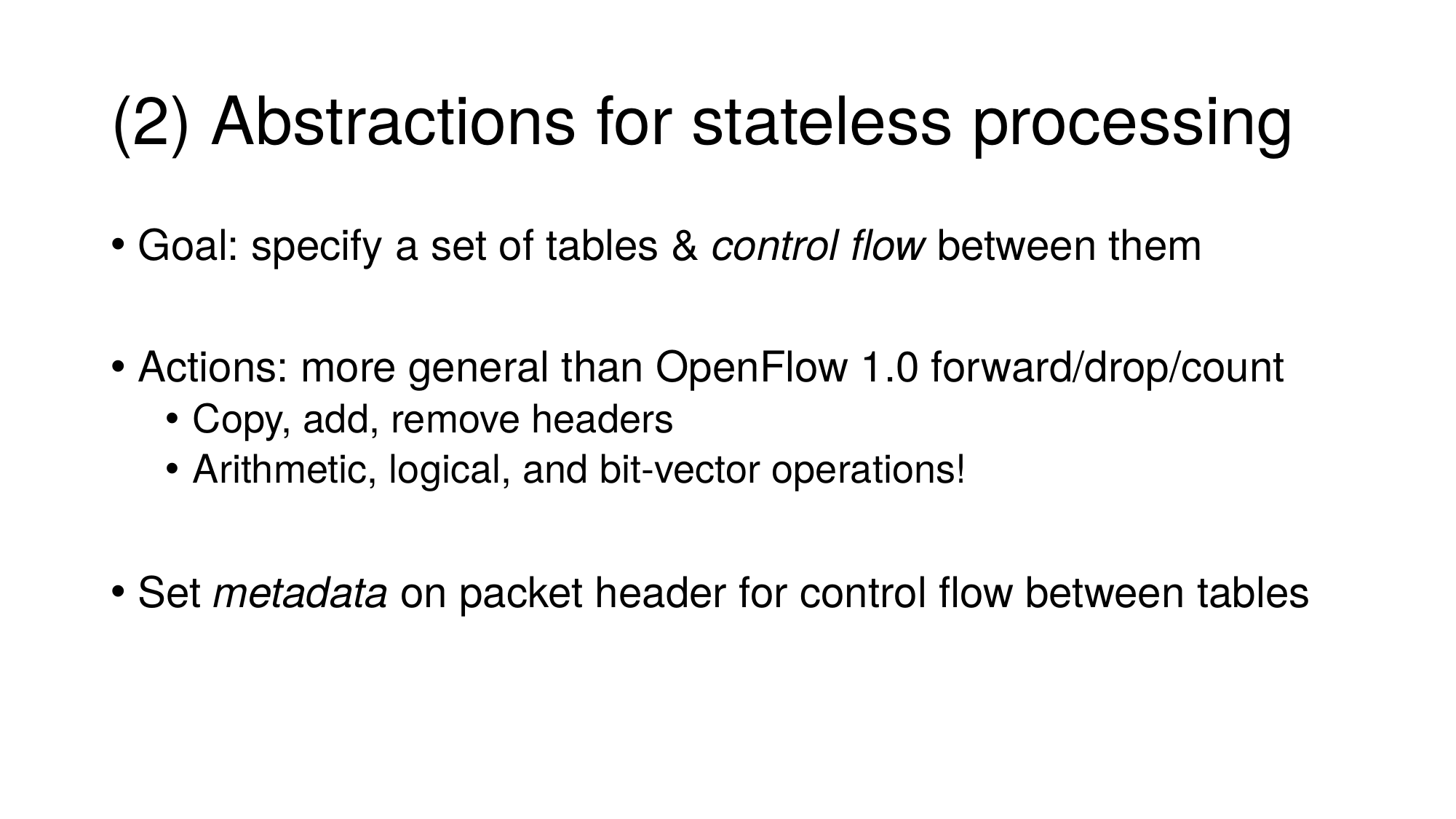

# (2) Abstractions for stateless processing
Goal: specify a set of tables & control flow between them

Actions: more general than OpenFlow 1.0 forward/drop/count
Copy, add, remove headers
Arithmetic, logical, and bit-vector operations!

Set metadata on packet header for control flow between tables